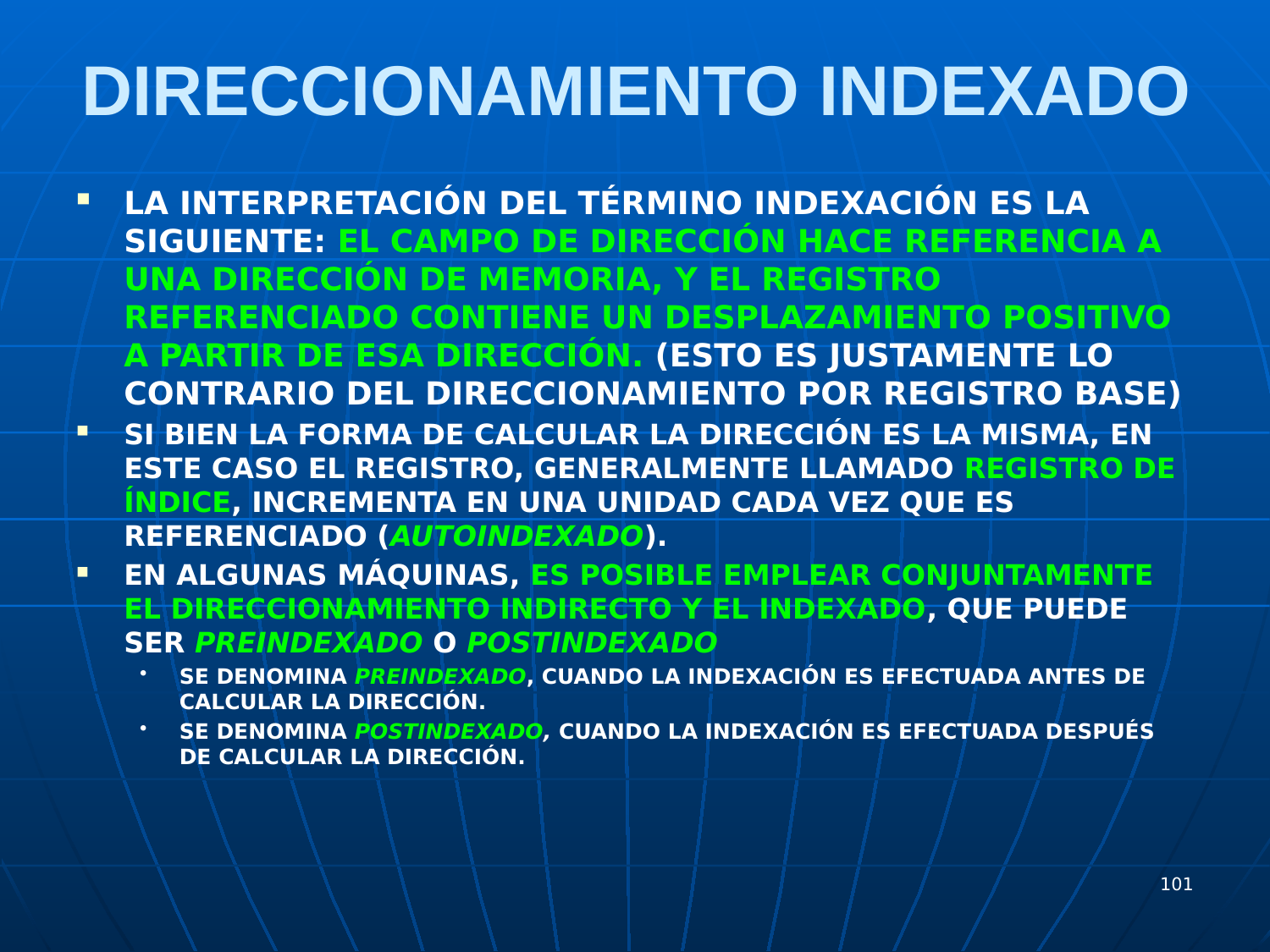

# DIRECCIONAMIENTO INDEXADO
La interpretación del término indexación es la siguiente: El campo de dirección hace referencia a una dirección de memoria, y el registro referenciado contiene un desplazamiento positivo a partir de ESA dirección. (Esto es justamente lo contrario del direccionamiento por registro base)
Si bien la forma de calcular la dirección es la misma, en este caso el registro, generalmente llamado registro de índice, incrementa en una unidad cada vez que es referenciado (AUTOINDEXADO).
En algunas máquinas, es posible emplear conjuntamente el direccionamiento indirecto y el indexado, QUE PUEDE SER PREINDEXADO O POSTINDEXADO
SE DENOMINA preindexado, CUANDO la indexación es efectuada antes de calcular la dirección.
SE DENOMINA postindexado, CUANDO LA INDEXACIÓN ES EFECTUADA DESPUÉS DE CALCULAR LA DIRECCIÓN.

101